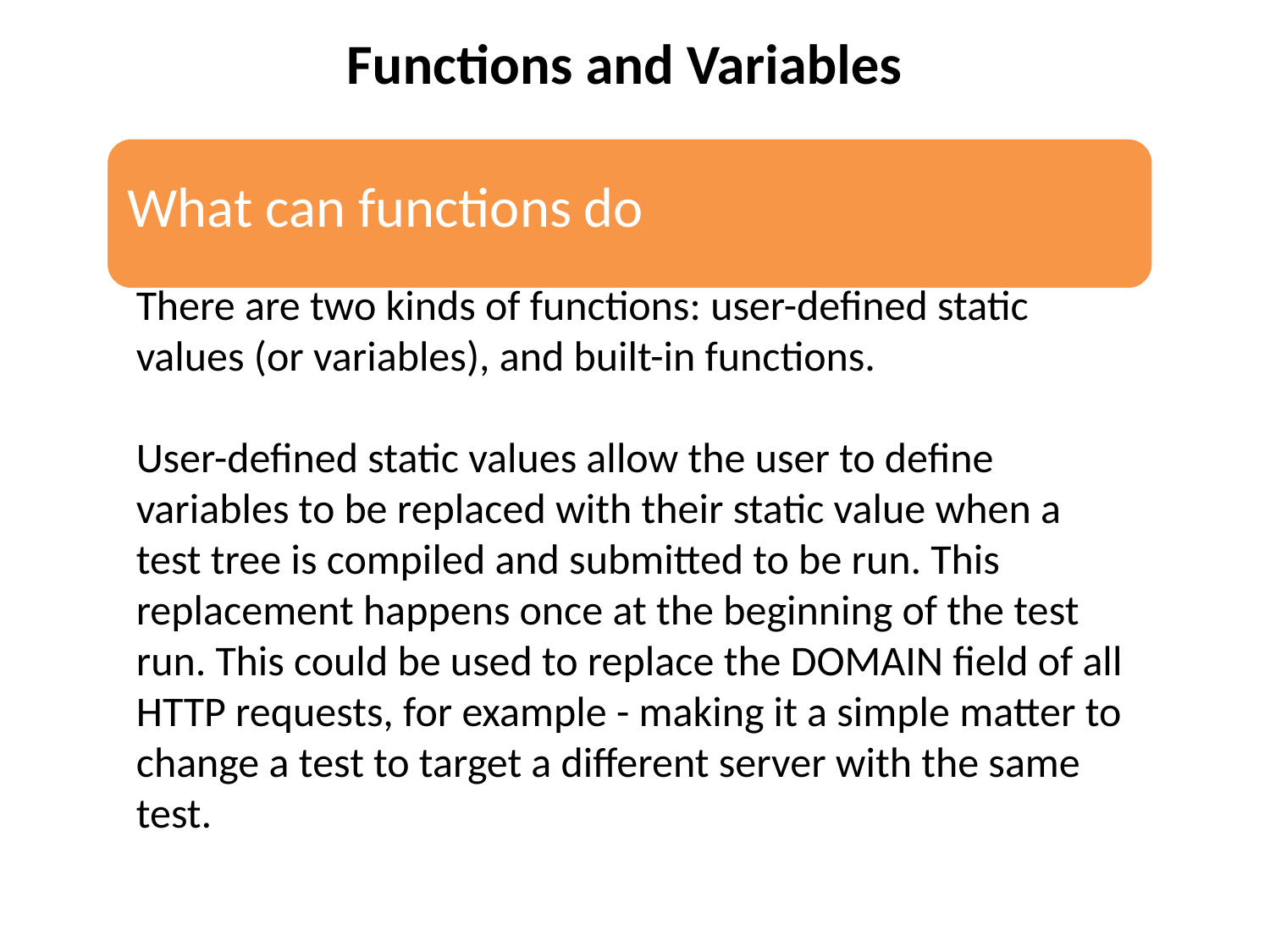

Functions and Variables
What can functions do
There are two kinds of functions: user-defined static values (or variables), and built-in functions.

User-defined static values allow the user to define variables to be replaced with their static value when a test tree is compiled and submitted to be run. This replacement happens once at the beginning of the test run. This could be used to replace the DOMAIN field of all HTTP requests, for example - making it a simple matter to change a test to target a different server with the same test.